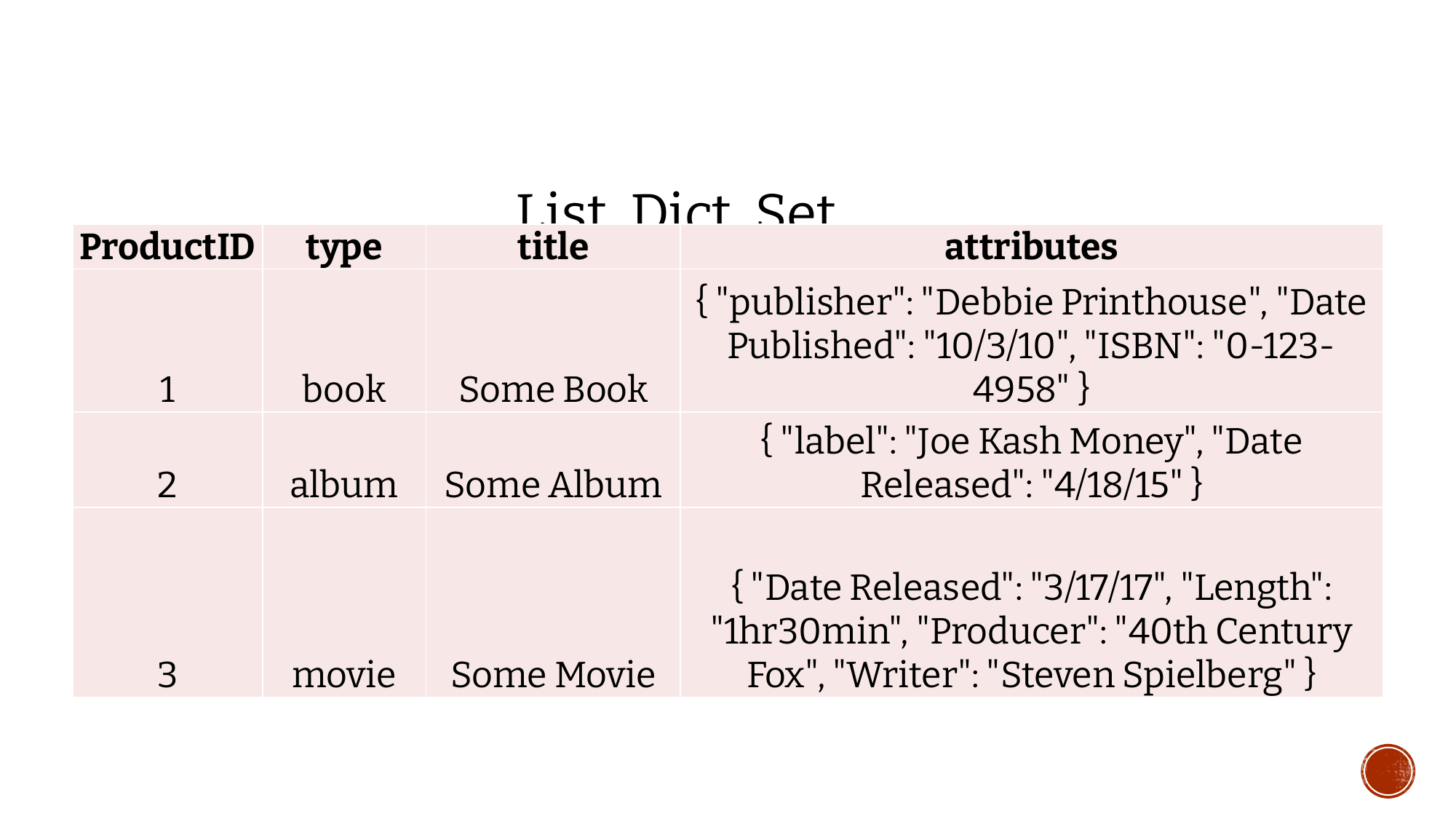

#
List, Dict, Set
| ProductID | type | title | attributes |
| --- | --- | --- | --- |
| 1 | book | Some Book | { "publisher": "Debbie Printhouse", "Date Published": "10/3/10", "ISBN": "0-123-4958" } |
| 2 | album | Some Album | { "label": "Joe Kash Money", "Date Released": "4/18/15" } |
| 3 | movie | Some Movie | { "Date Released": "3/17/17", "Length": "1hr30min", "Producer": "40th Century Fox", "Writer": "Steven Spielberg" } |